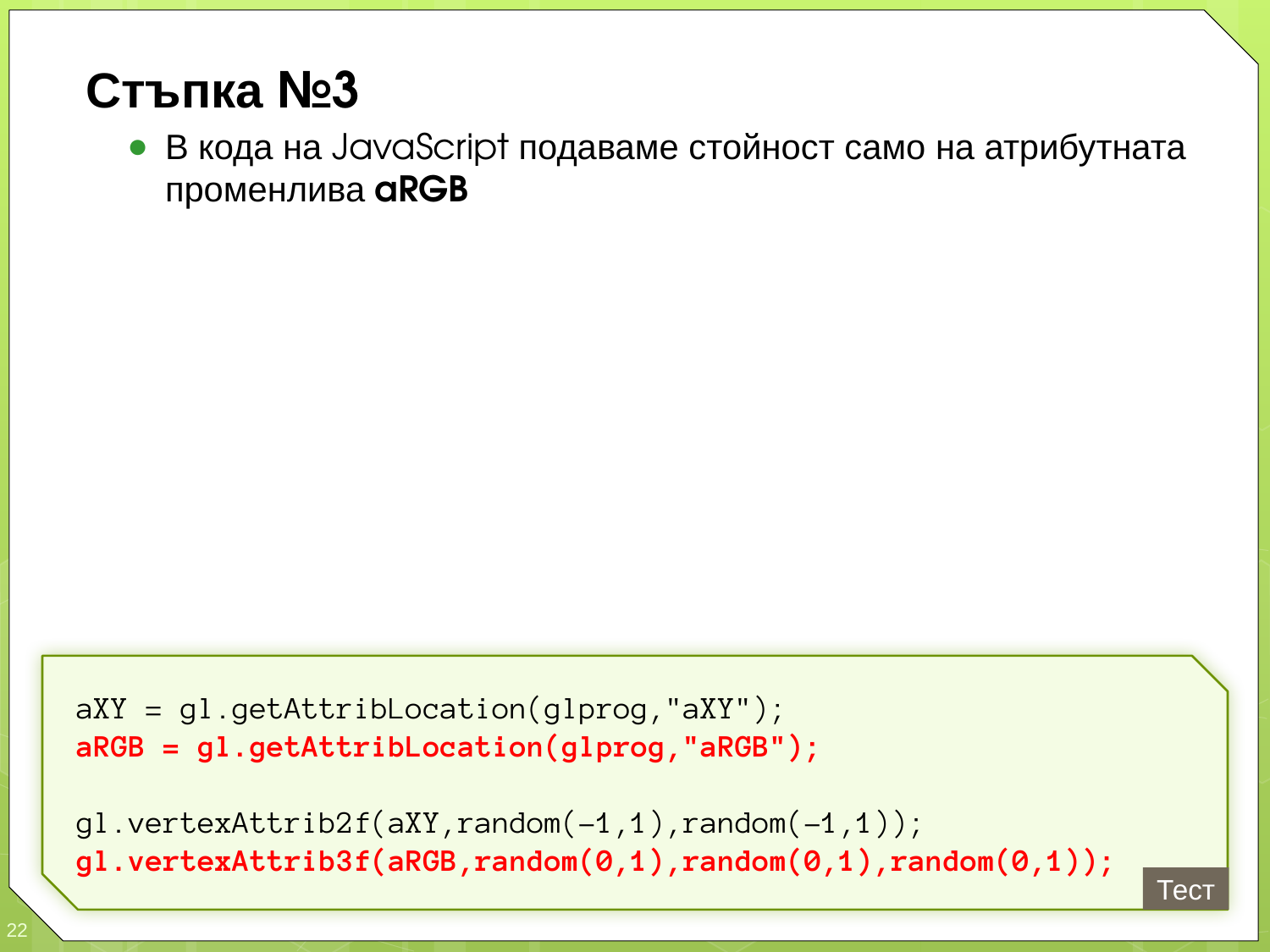

Стъпка №3
В кода на JavaScript подаваме стойност само на атрибутната променлива aRGB
aXY = gl.getAttribLocation(glprog,"aXY");
aRGB = gl.getAttribLocation(glprog,"aRGB");

gl.vertexAttrib2f(aXY,random(-1,1),random(-1,1));
gl.vertexAttrib3f(aRGB,random(0,1),random(0,1),random(0,1));
Тест